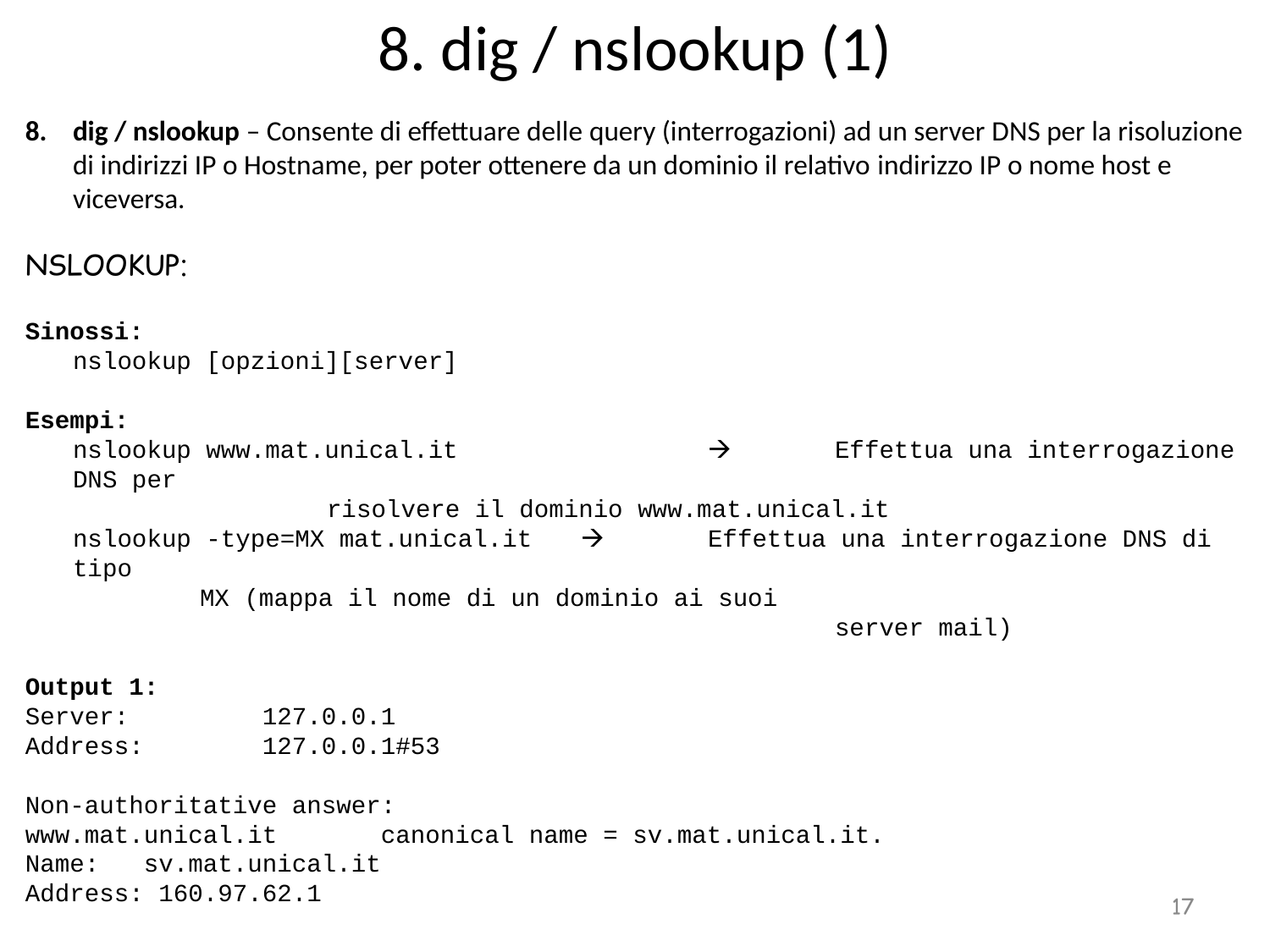

8. dig / nslookup (1)
dig / nslookup – Consente di effettuare delle query (interrogazioni) ad un server DNS per la risoluzione di indirizzi IP o Hostname, per poter ottenere da un dominio il relativo indirizzo IP o nome host e viceversa.

NSLOOKUP:

Sinossi:
	nslookup [opzioni][server]

Esempi:
	nslookup www.mat.unical.it		🡪	Effettua una interrogazione DNS per 											risolvere il dominio www.mat.unical.it
	nslookup -type=MX mat.unical.it	🡪	Effettua una interrogazione DNS di tipo 										MX (mappa il nome di un dominio ai suoi 										server mail)

Output 1:
Server:         127.0.0.1
Address:        127.0.0.1#53

Non-authoritative answer:
www.mat.unical.it       canonical name = sv.mat.unical.it.
Name:   sv.mat.unical.it
Address: 160.97.62.1

17